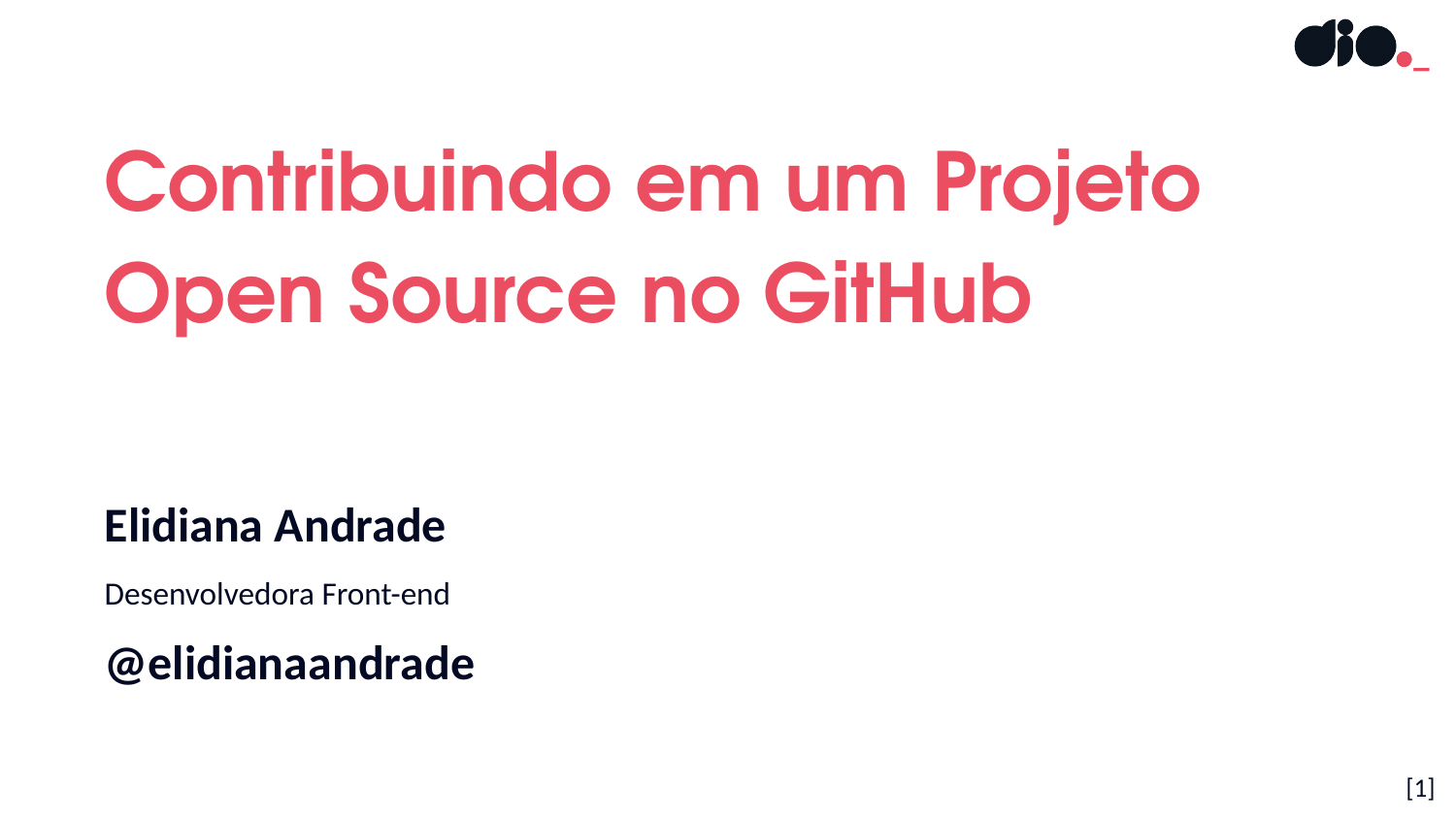

Contribuindo em um Projeto Open Source no GitHub
Elidiana Andrade
Desenvolvedora Front-end
@elidianaandrade
[1]